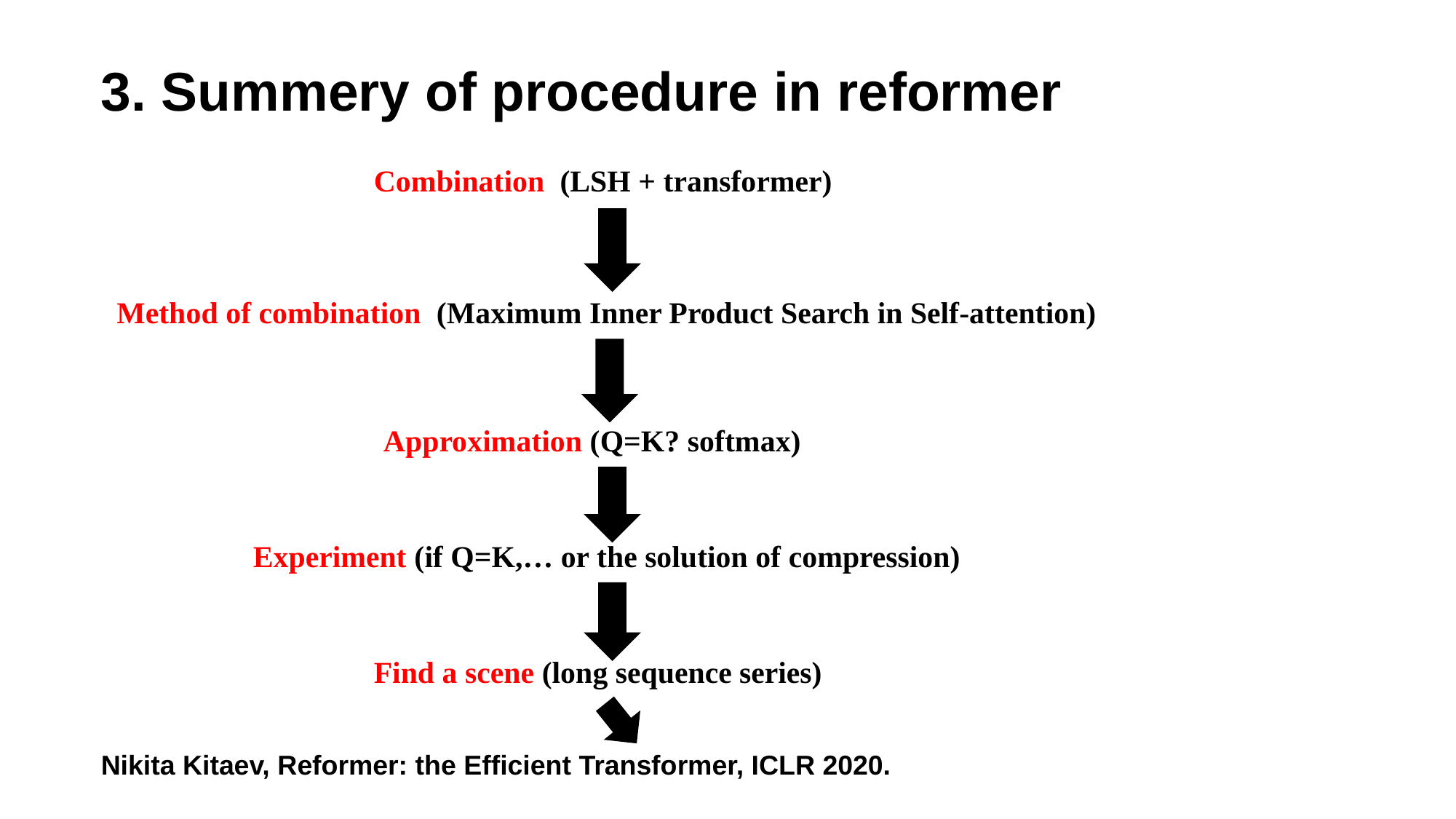

3. Summery of procedure in reformer
Combination  (LSH + transformer)

Method of combination  (Maximum Inner Product Search in Self-attention)

Approximation (Q=K? softmax)

Experiment (if Q=K,… or the solution of compression)

Find a scene (long sequence series)

Nikita Kitaev, Reformer: the Efficient Transformer, ICLR 2020.